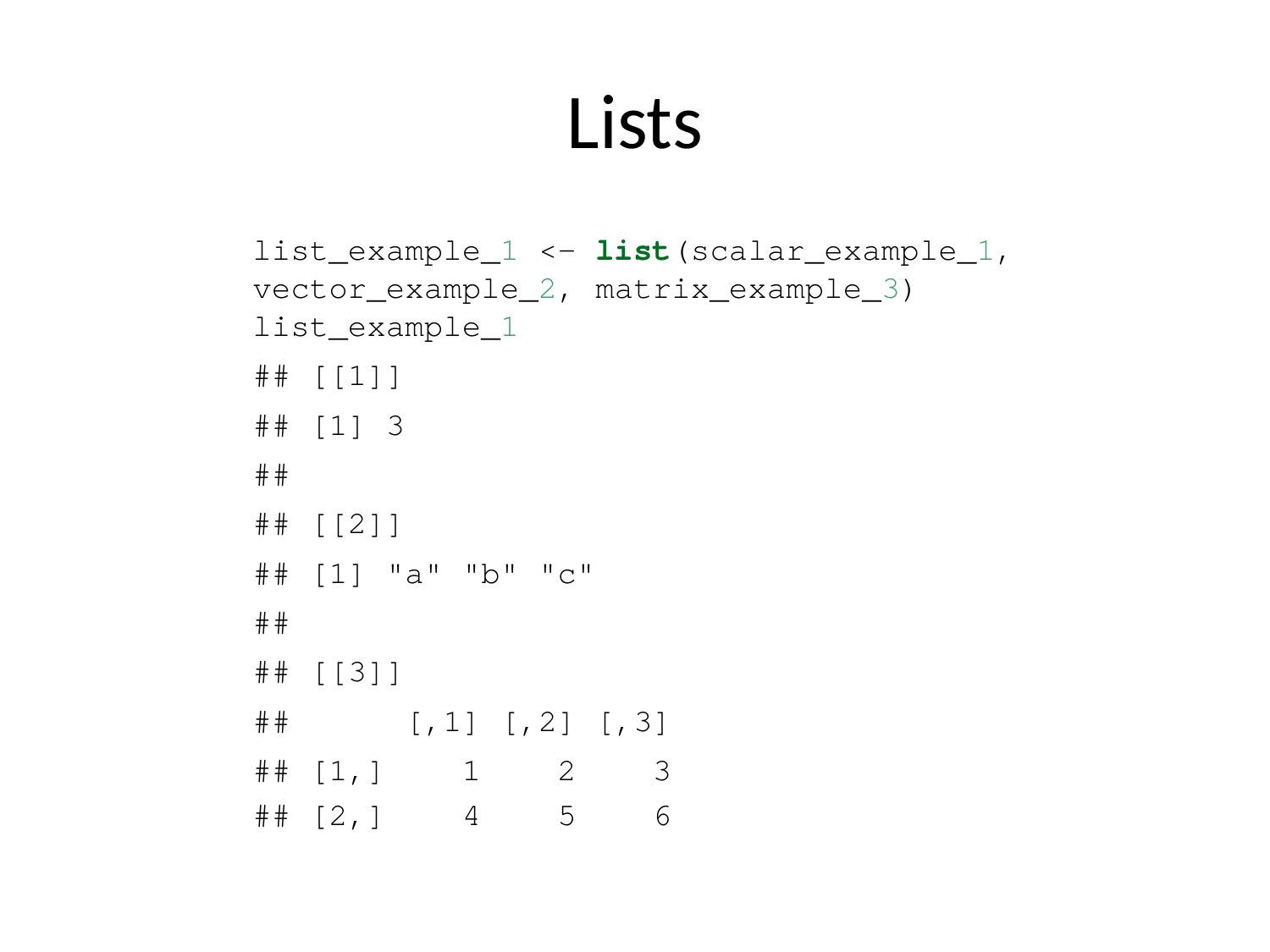

# Lists
list_example_1 <- list(scalar_example_1, vector_example_2, matrix_example_3)
list_example_1
## [[1]]
## [1] 3
##
## [[2]]
## [1] "a" "b" "c"
##
## [[3]]
##      [,1] [,2] [,3]
## [1,]    1    2    3
## [2,]    4    5    6